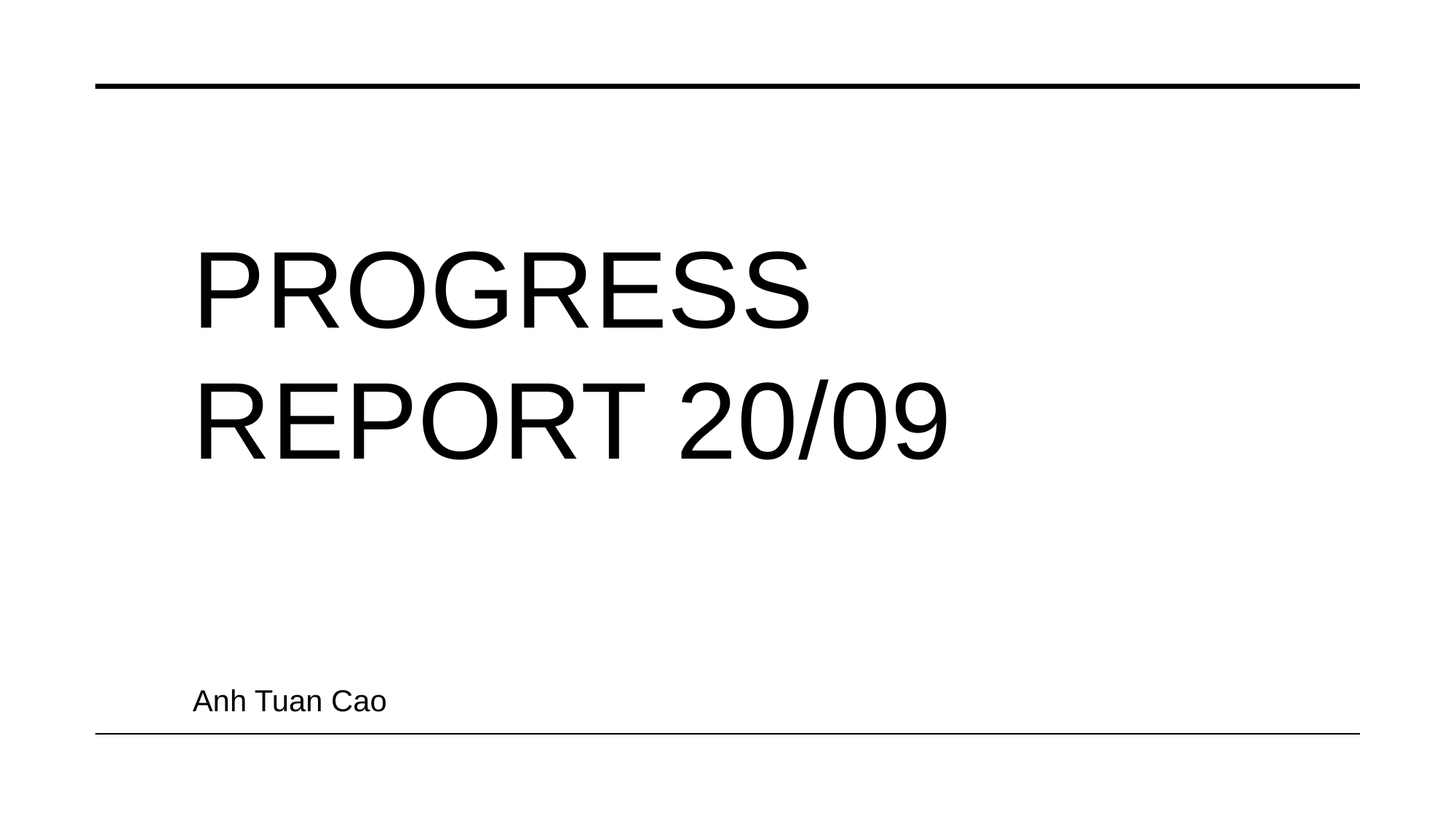

# Progress report 20/09
Anh Tuan Cao